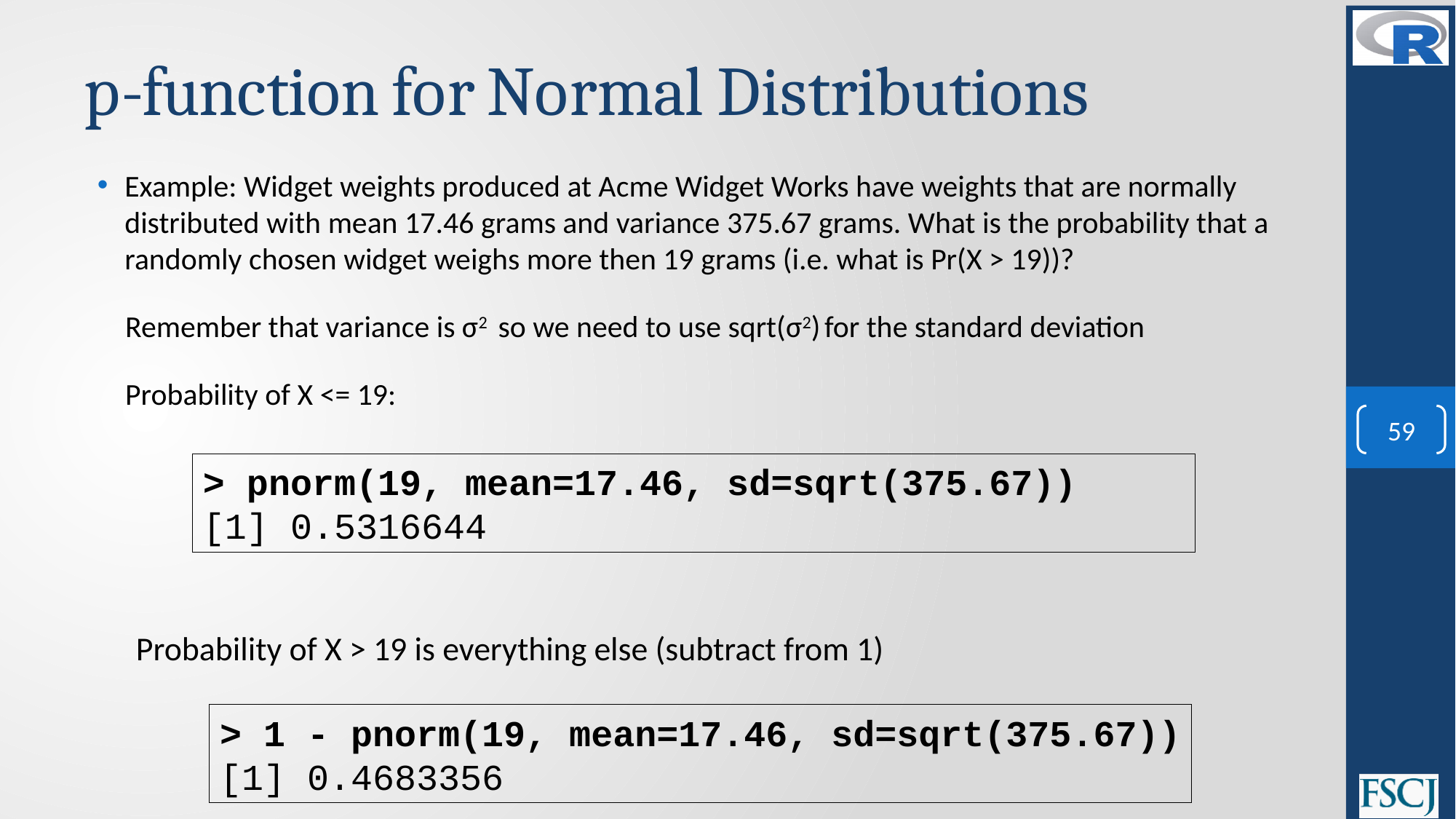

# p-function for Normal Distributions
Example: Widget weights produced at Acme Widget Works have weights that are normally distributed with mean 17.46 grams and variance 375.67 grams. What is the probability that a randomly chosen widget weighs more then 19 grams (i.e. what is Pr(X > 19))?

Remember that variance is σ2  so we need to use sqrt(σ2) for the standard deviation

Probability of X <= 19:
59
> pnorm(19, mean=17.46, sd=sqrt(375.67))
[1] 0.5316644

Probability of X > 19 is everything else (subtract from 1)
> 1 - pnorm(19, mean=17.46, sd=sqrt(375.67))
[1] 0.4683356